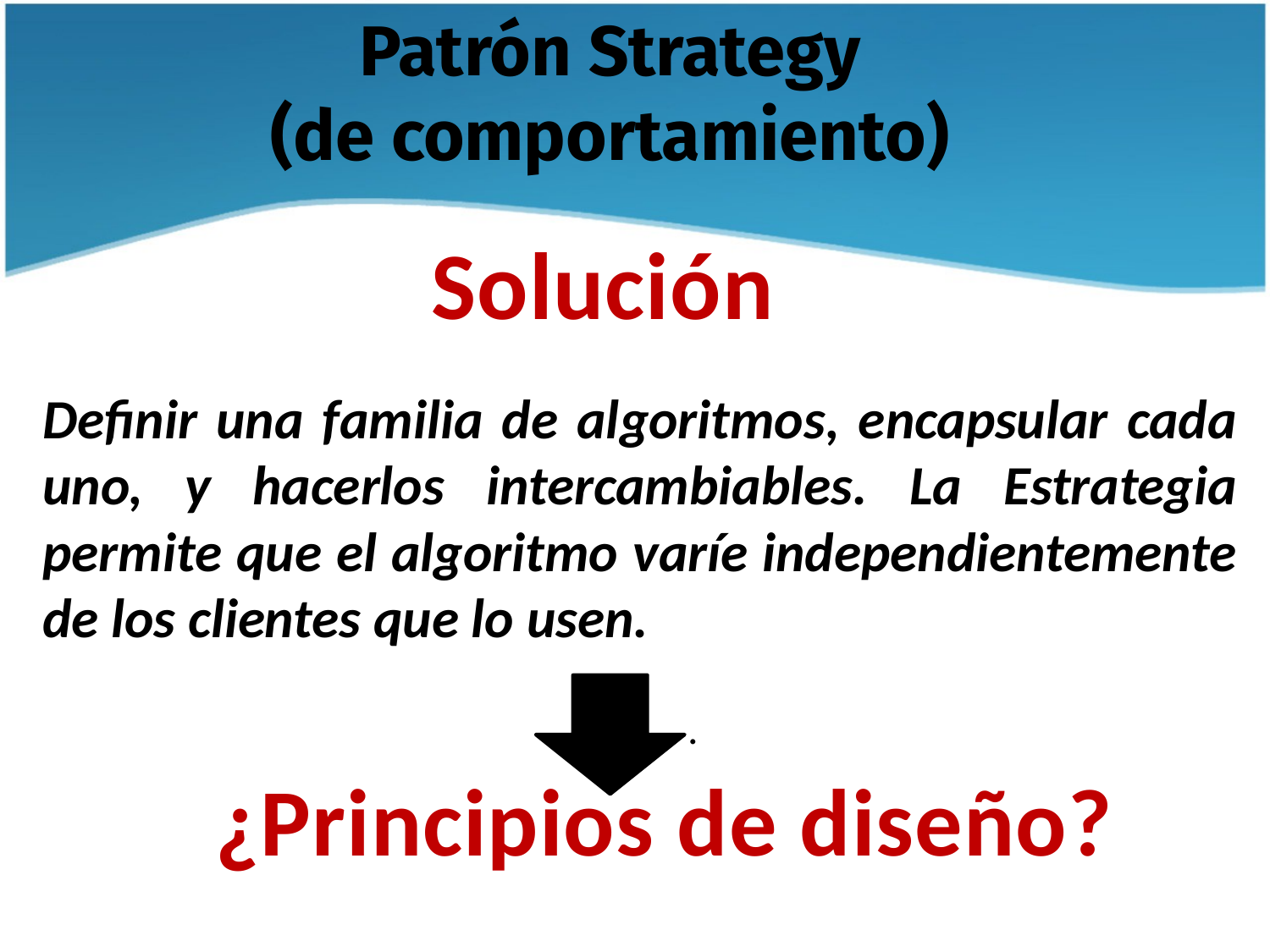

# Patrón Strategy (de comportamiento)
Solución
Definir una familia de algoritmos, encapsular cada uno, y hacerlos intercambiables. La Estrategia permite que el algoritmo varíe independientemente de los clientes que lo usen.

¿Principios de diseño?
.